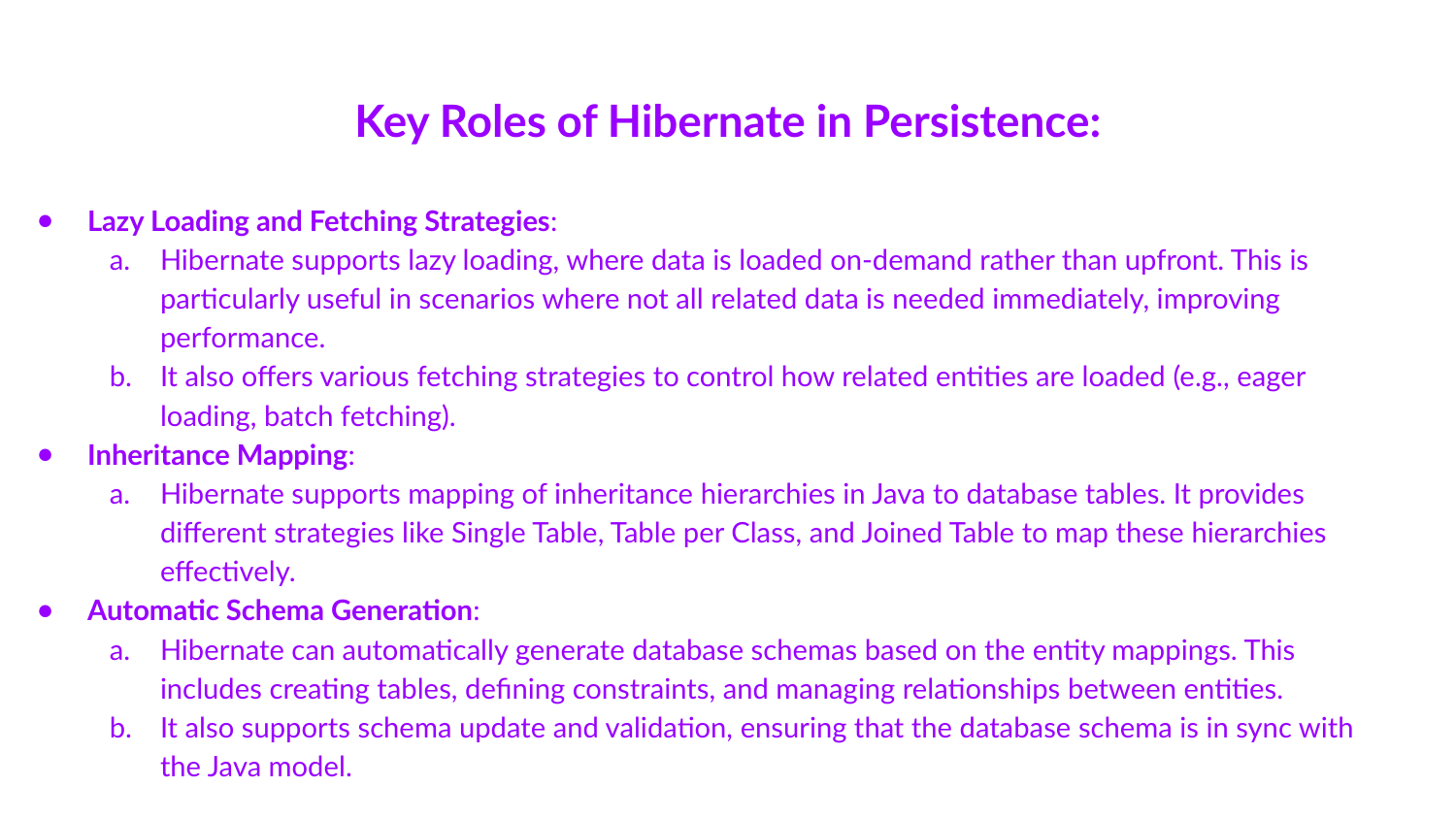

# Key Roles of Hibernate in Persistence:
Lazy Loading and Fetching Strategies:
Hibernate supports lazy loading, where data is loaded on-demand rather than upfront. This is particularly useful in scenarios where not all related data is needed immediately, improving performance.
It also offers various fetching strategies to control how related entities are loaded (e.g., eager loading, batch fetching).
Inheritance Mapping:
Hibernate supports mapping of inheritance hierarchies in Java to database tables. It provides different strategies like Single Table, Table per Class, and Joined Table to map these hierarchies effectively.
Automatic Schema Generation:
Hibernate can automatically generate database schemas based on the entity mappings. This includes creating tables, defining constraints, and managing relationships between entities.
It also supports schema update and validation, ensuring that the database schema is in sync with the Java model.